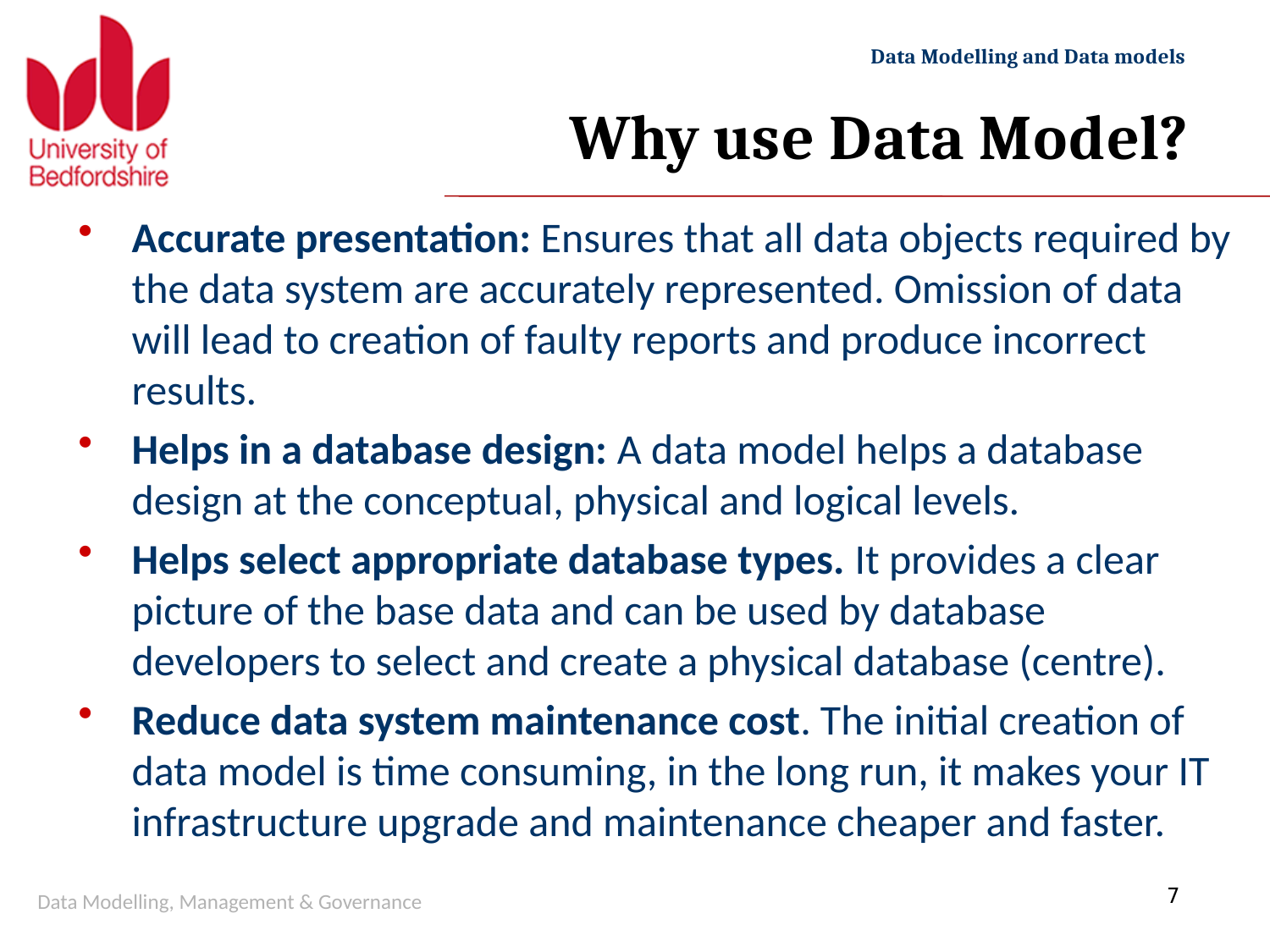

# Why use Data Model?
Accurate presentation: Ensures that all data objects required by the data system are accurately represented. Omission of data will lead to creation of faulty reports and produce incorrect results.
Helps in a database design: A data model helps a database design at the conceptual, physical and logical levels.
Helps select appropriate database types. It provides a clear picture of the base data and can be used by database developers to select and create a physical database (centre).
Reduce data system maintenance cost. The initial creation of data model is time consuming, in the long run, it makes your IT infrastructure upgrade and maintenance cheaper and faster.
Data Modelling, Management & Governance